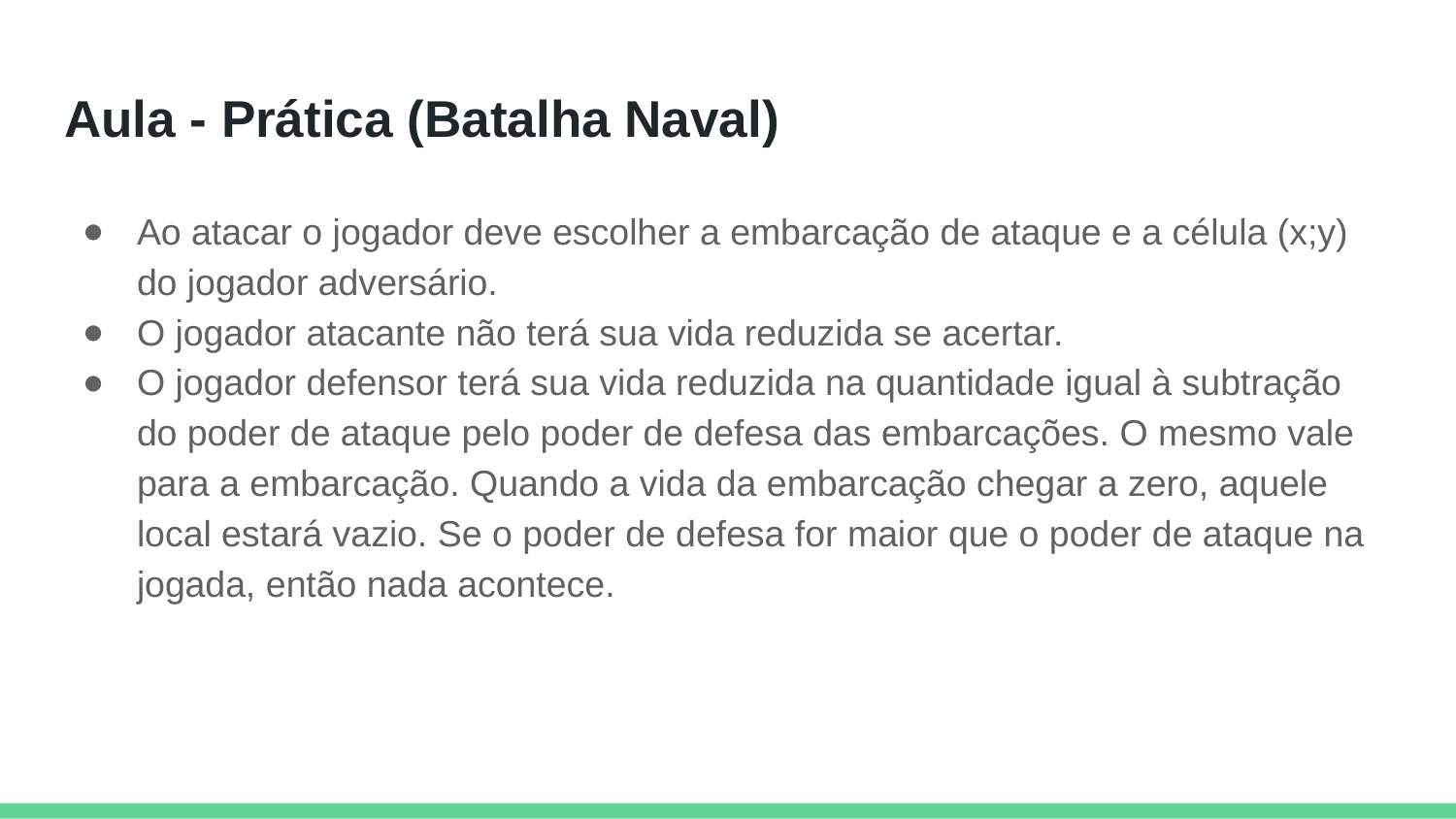

# Aula - Prática (Batalha Naval)
Ao atacar o jogador deve escolher a embarcação de ataque e a célula (x;y) do jogador adversário.
O jogador atacante não terá sua vida reduzida se acertar.
O jogador defensor terá sua vida reduzida na quantidade igual à subtração do poder de ataque pelo poder de defesa das embarcações. O mesmo vale para a embarcação. Quando a vida da embarcação chegar a zero, aquele local estará vazio. Se o poder de defesa for maior que o poder de ataque na jogada, então nada acontece.